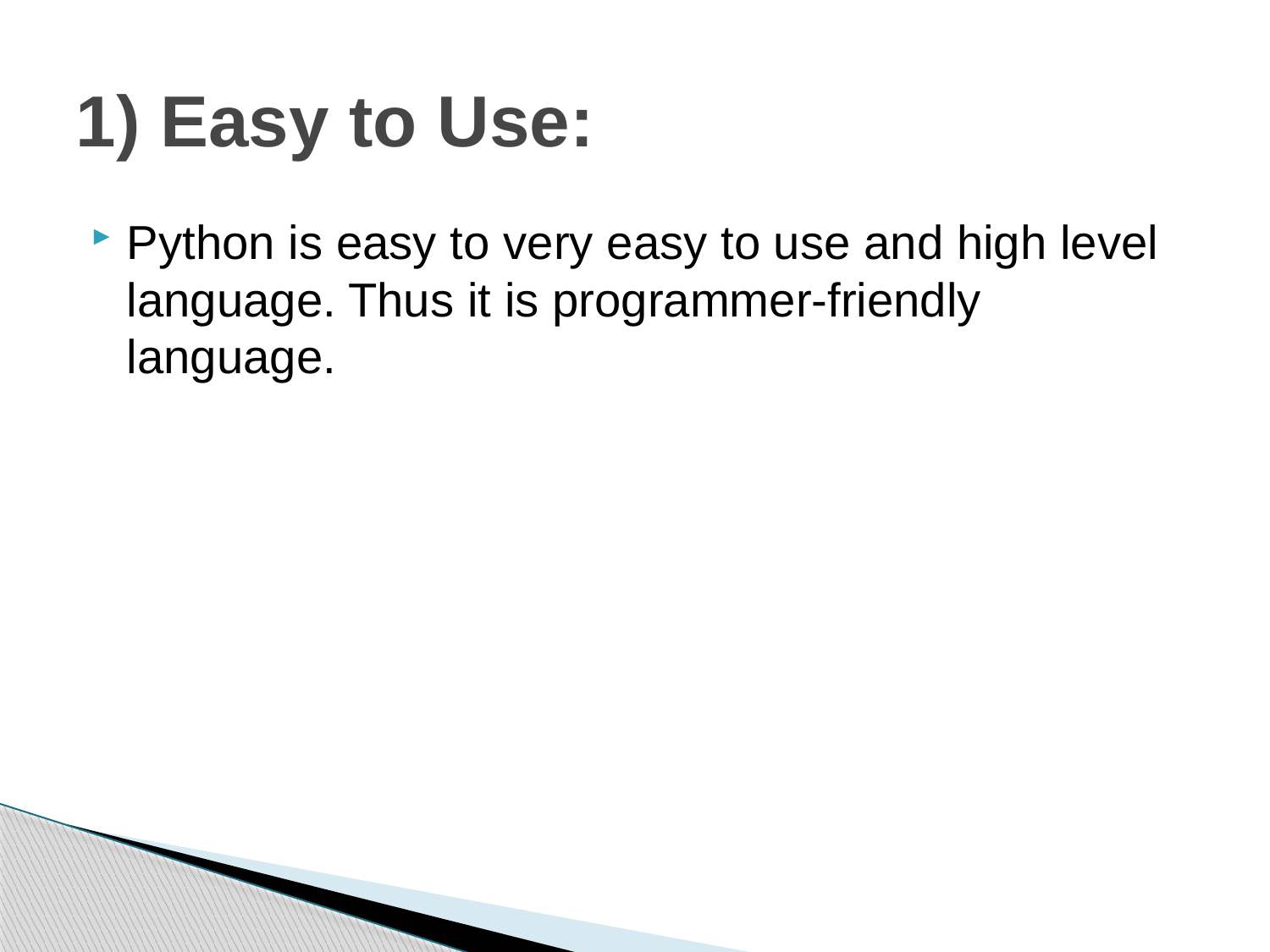

# 1) Easy to Use:
Python is easy to very easy to use and high level language. Thus it is programmer-friendly language.